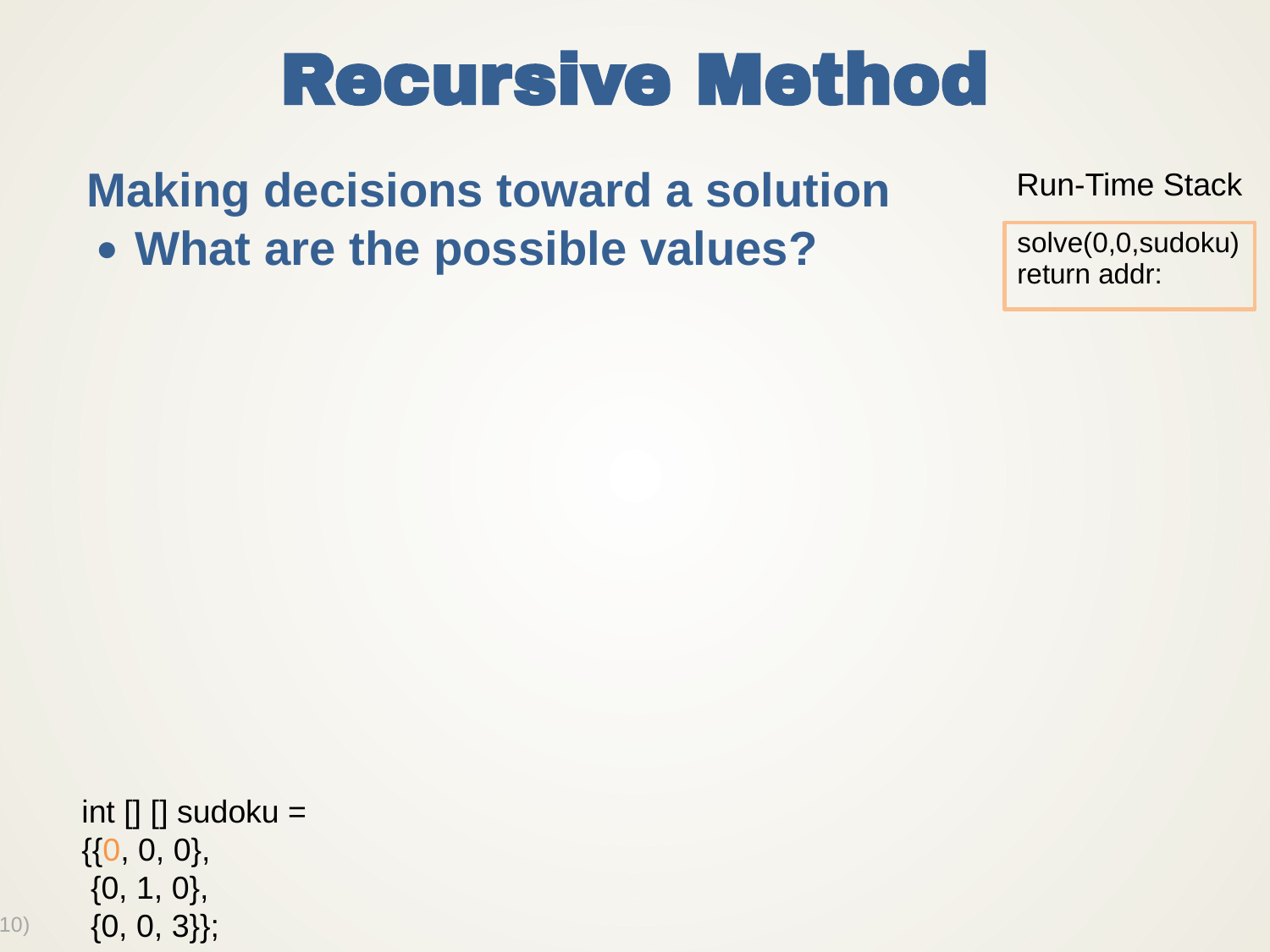

# Recursive Method
Run-Time Stack
Making decisions toward a solution
What are the possible values?
solve(0,0,sudoku)
return addr:
int [] [] sudoku =
{{0, 0, 0},
 {0, 1, 0},
 {0, 0, 3}};